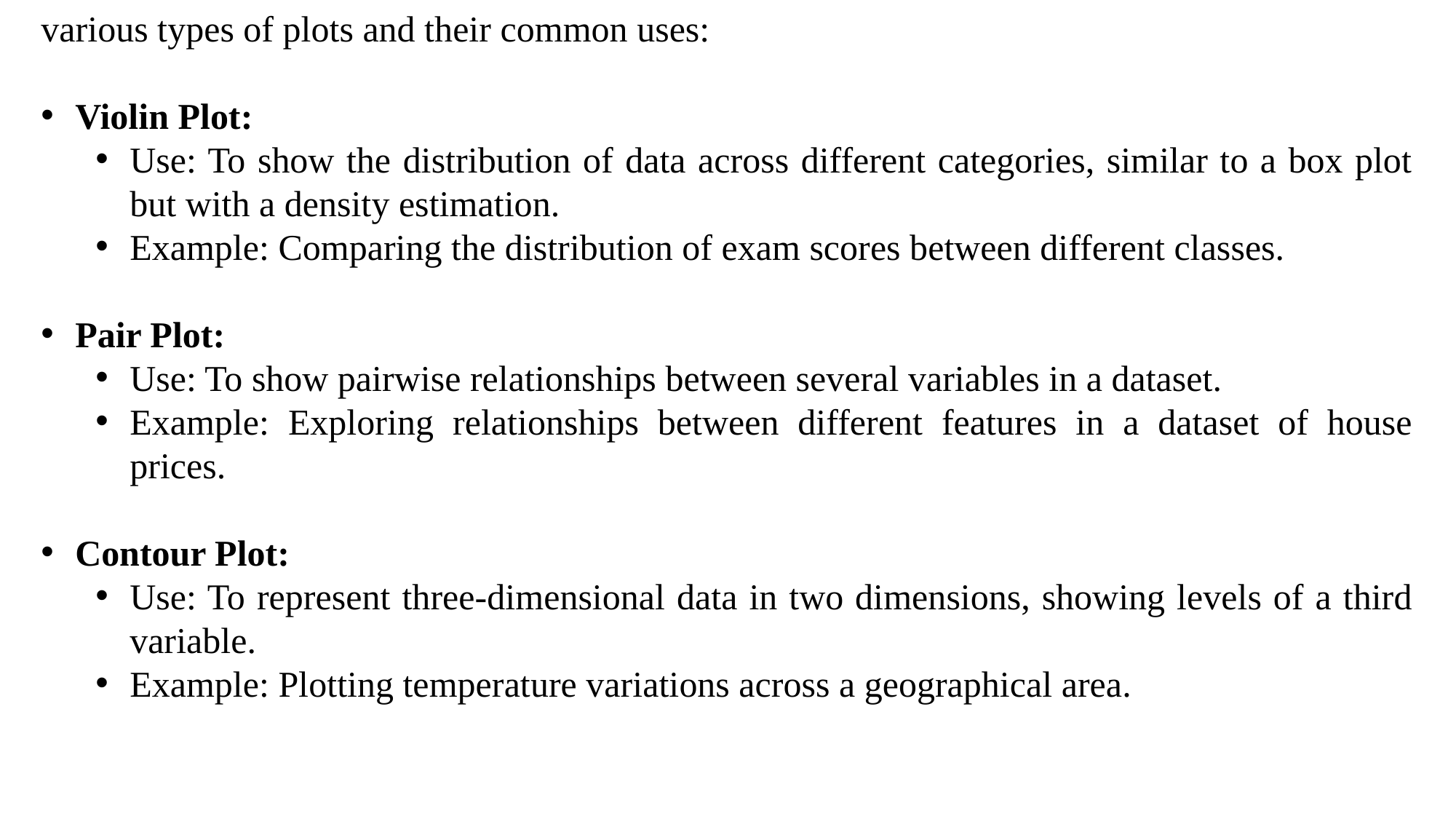

various types of plots and their common uses:

Violin Plot:
Use: To show the distribution of data across different categories, similar to a box plot but with a density estimation.
Example: Comparing the distribution of exam scores between different classes.

Pair Plot:
Use: To show pairwise relationships between several variables in a dataset.
Example: Exploring relationships between different features in a dataset of house prices.

Contour Plot:
Use: To represent three-dimensional data in two dimensions, showing levels of a third variable.
Example: Plotting temperature variations across a geographical area.